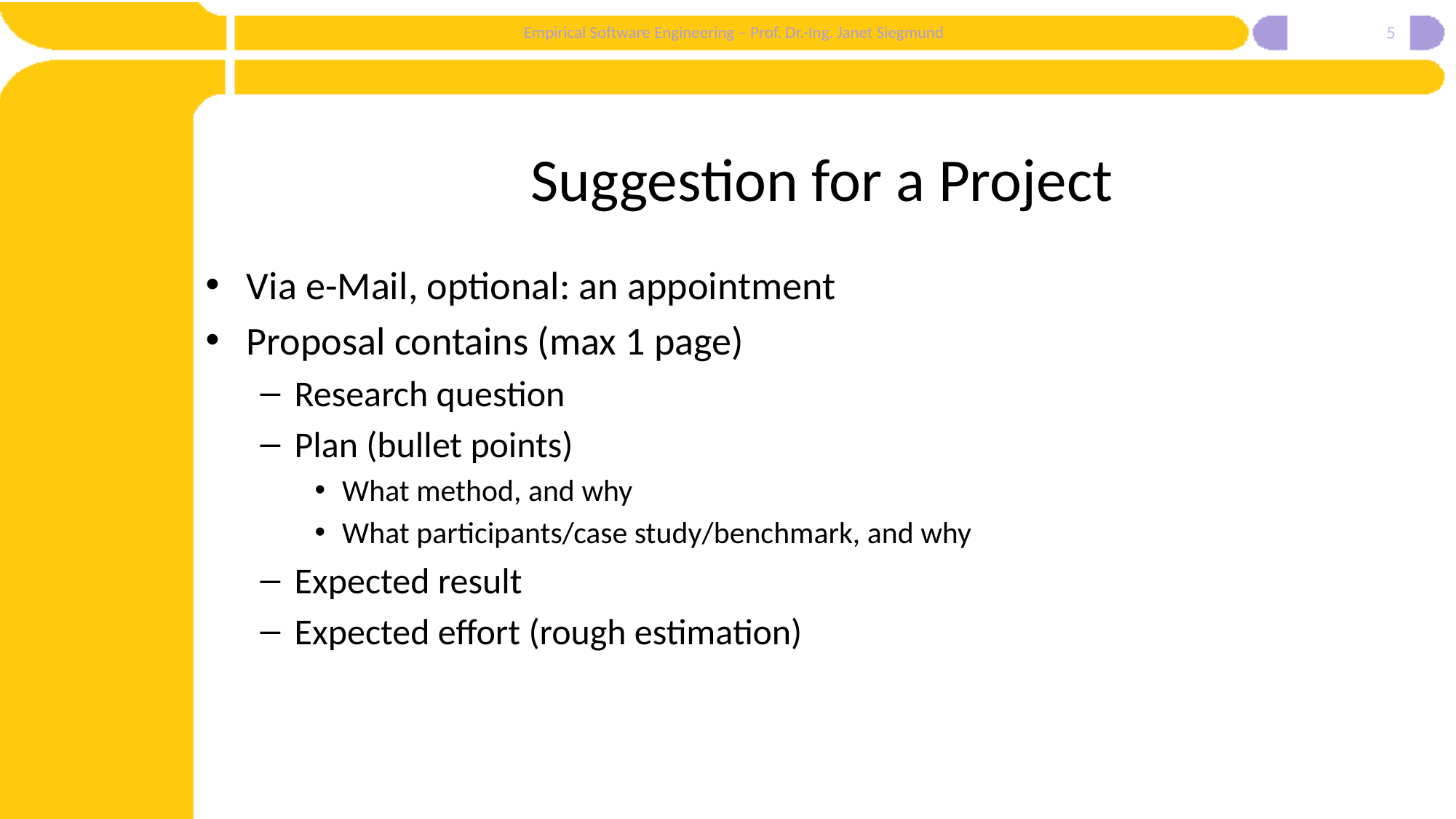

5
# Suggestion for a Project
Via e-Mail, optional: an appointment
Proposal contains (max 1 page)
Research question
Plan (bullet points)
What method, and why
What participants/case study/benchmark, and why
Expected result
Expected effort (rough estimation)